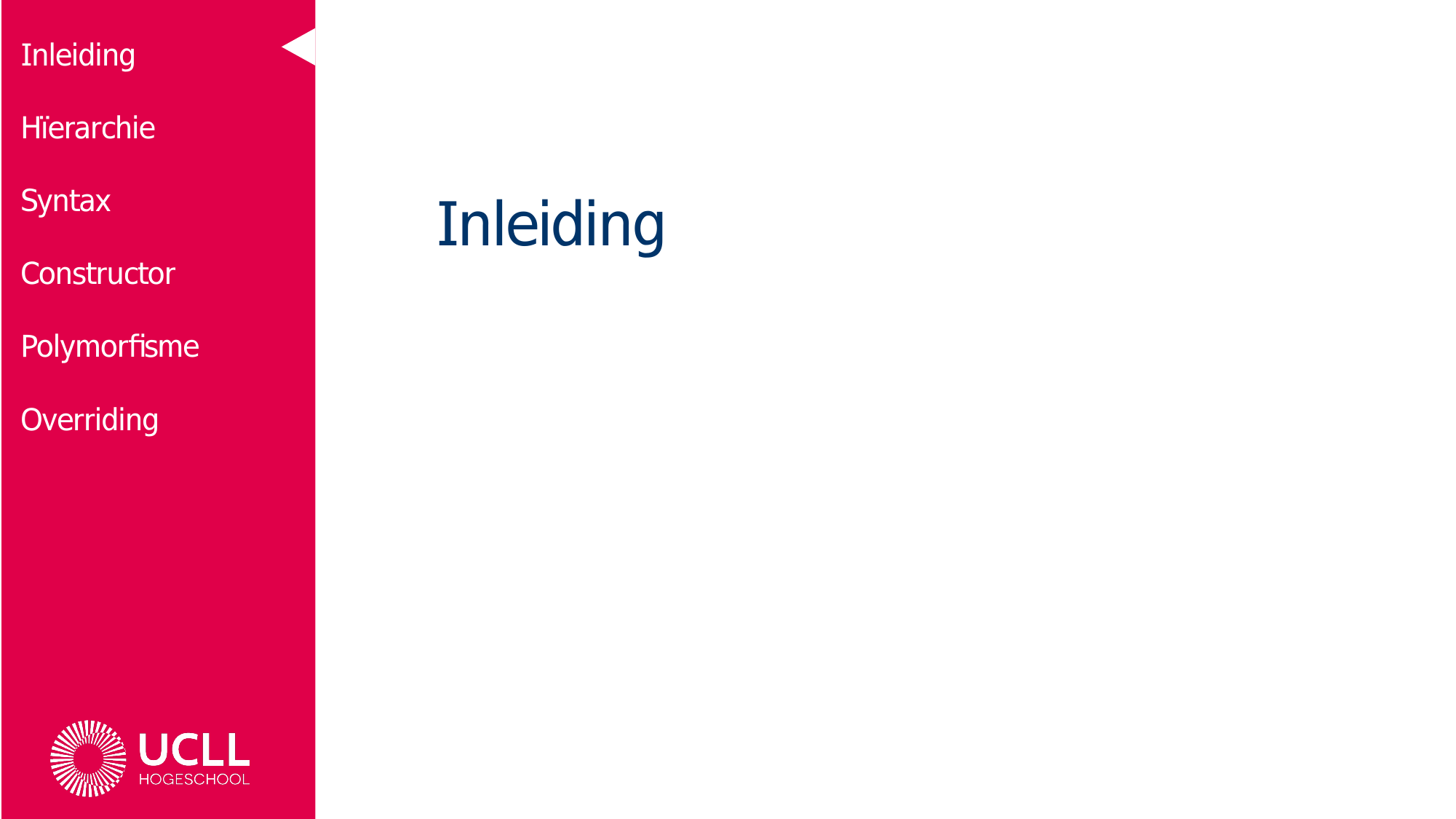

Inleiding

Hïerarchie

Syntax

Constructor

Polymorfisme

Overriding
# Inleiding